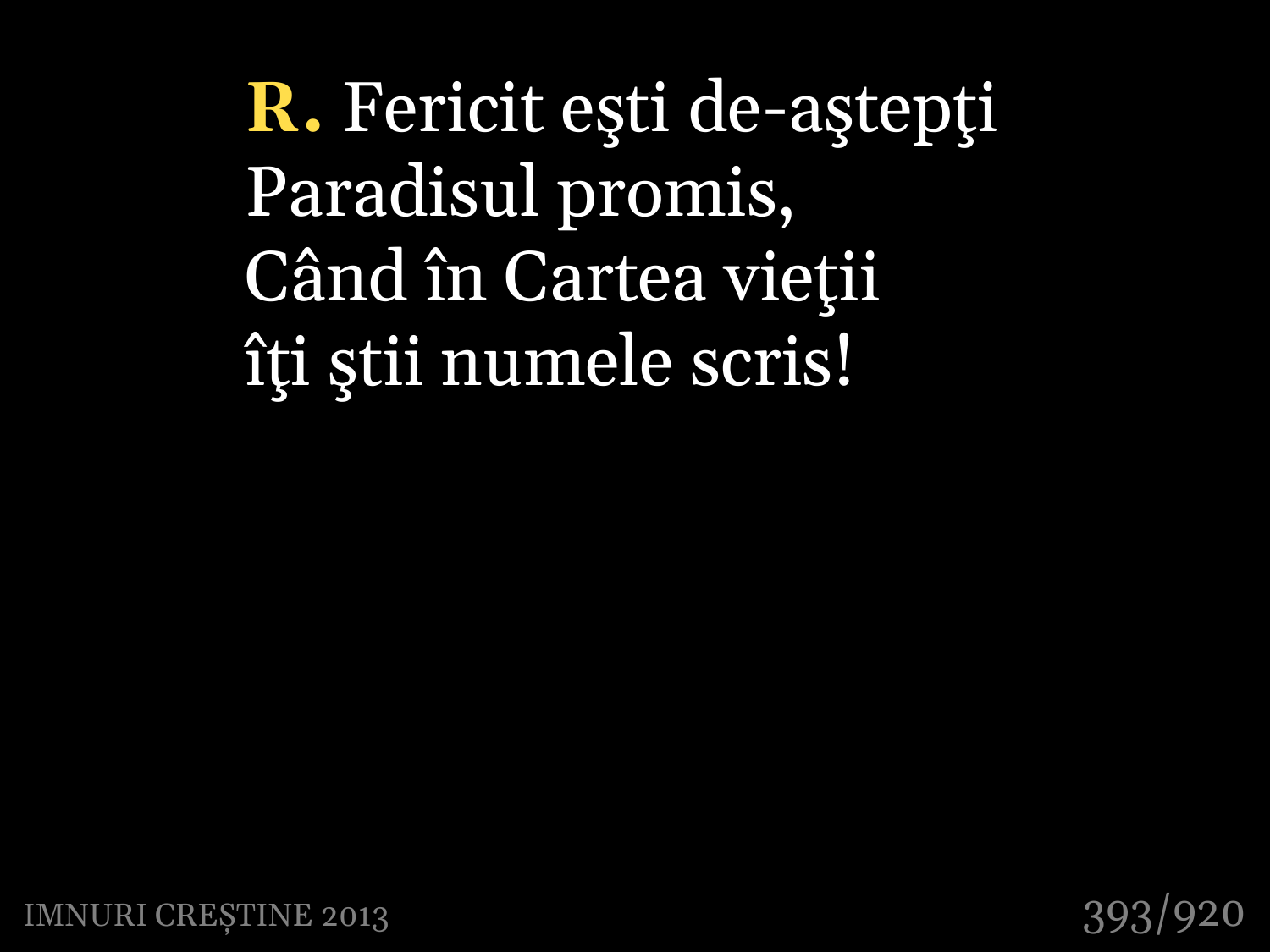

R. Fericit eşti de-aştepţi
Paradisul promis,
Când în Cartea vieţii
îţi ştii numele scris!
393/920
IMNURI CREȘTINE 2013